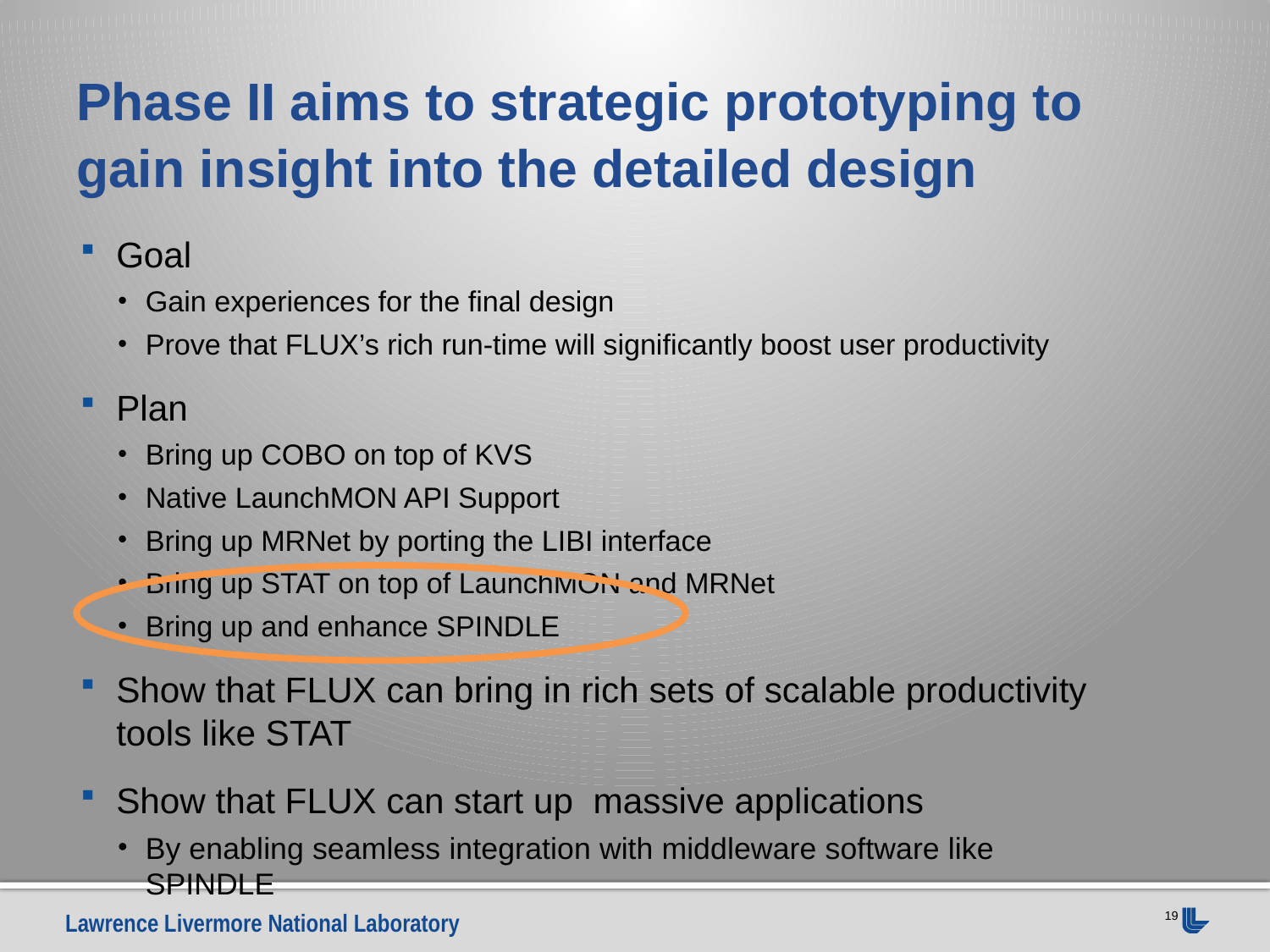

# Phase II aims to strategic prototyping to gain insight into the detailed design
Goal
Gain experiences for the final design
Prove that FLUX’s rich run-time will significantly boost user productivity
Plan
Bring up COBO on top of KVS
Native LaunchMON API Support
Bring up MRNet by porting the LIBI interface
Bring up STAT on top of LaunchMON and MRNet
Bring up and enhance SPINDLE
Show that FLUX can bring in rich sets of scalable productivity tools like STAT
Show that FLUX can start up  massive applications
By enabling seamless integration with middleware software like SPINDLE